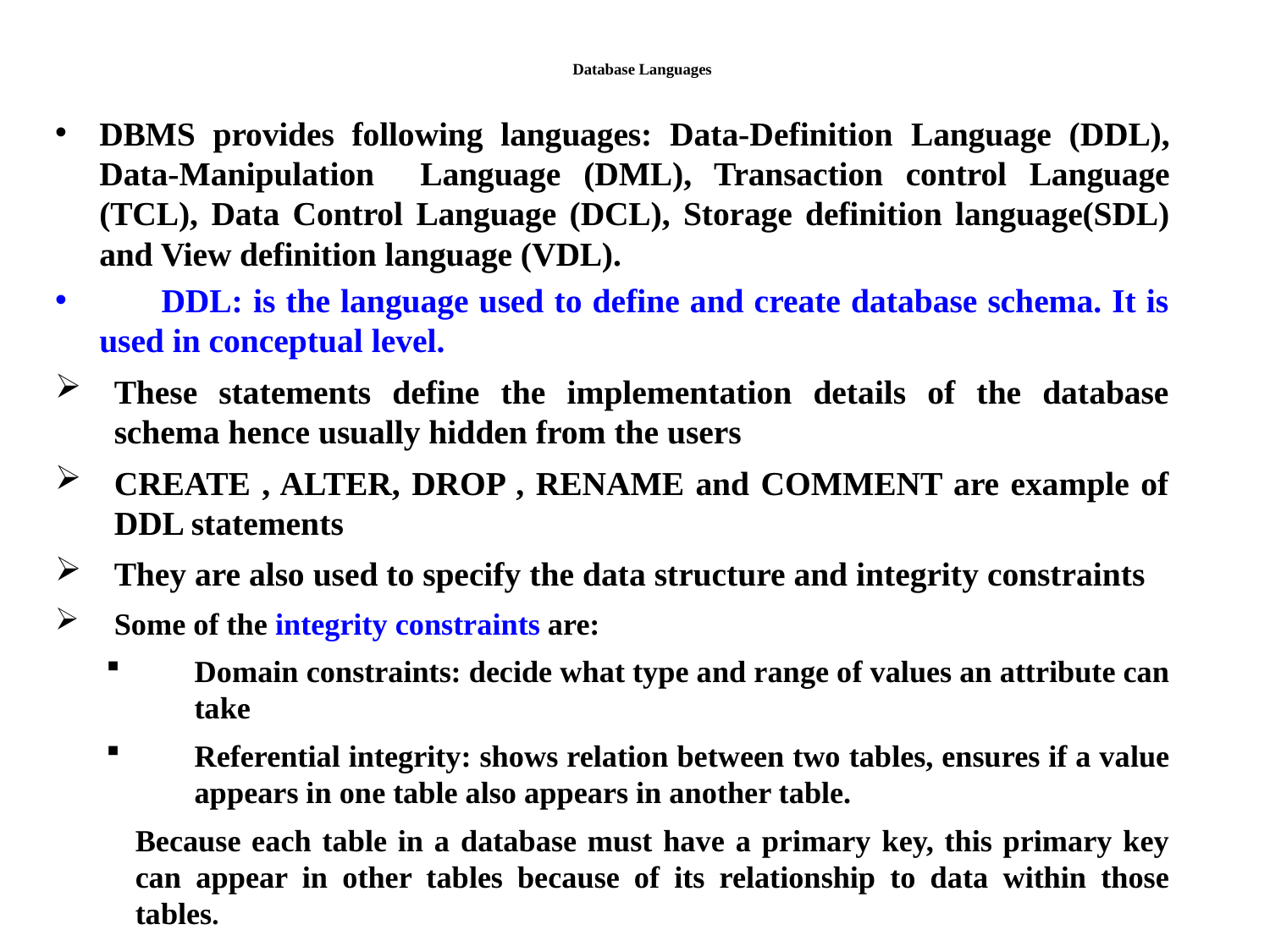

# Database Languages
DBMS provides following languages: Data-Definition Language (DDL), Data-Manipulation  Language (DML), Transaction control Language (TCL), Data Control Language (DCL), Storage definition language(SDL) and View definition language (VDL).
      DDL: is the language used to define and create database schema. It is used in conceptual level.
These statements define the implementation details of the database schema hence usually hidden from the users
CREATE , ALTER, DROP , RENAME and COMMENT are example of DDL statements
They are also used to specify the data structure and integrity constraints
Some of the integrity constraints are:
Domain constraints: decide what type and range of values an attribute can take
Referential integrity: shows relation between two tables, ensures if a value appears in one table also appears in another table.
Because each table in a database must have a primary key, this primary key can appear in other tables because of its relationship to data within those tables.